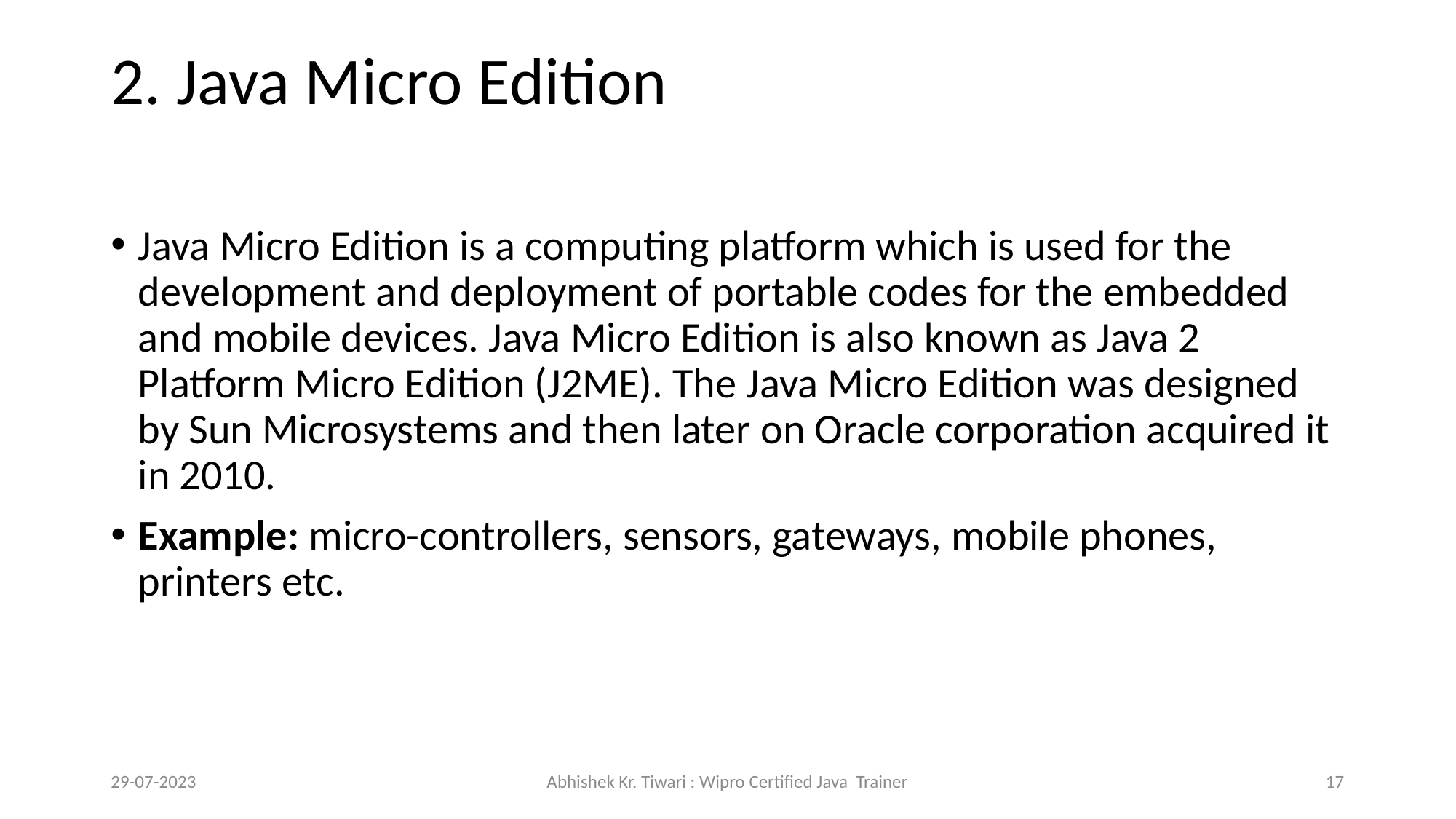

# 2. Java Micro Edition
Java Micro Edition is a computing platform which is used for the development and deployment of portable codes for the embedded and mobile devices. Java Micro Edition is also known as Java 2 Platform Micro Edition (J2ME). The Java Micro Edition was designed by Sun Microsystems and then later on Oracle corporation acquired it in 2010.
Example: micro-controllers, sensors, gateways, mobile phones, printers etc.

29-07-2023
Abhishek Kr. Tiwari : Wipro Certified Java  Trainer
17